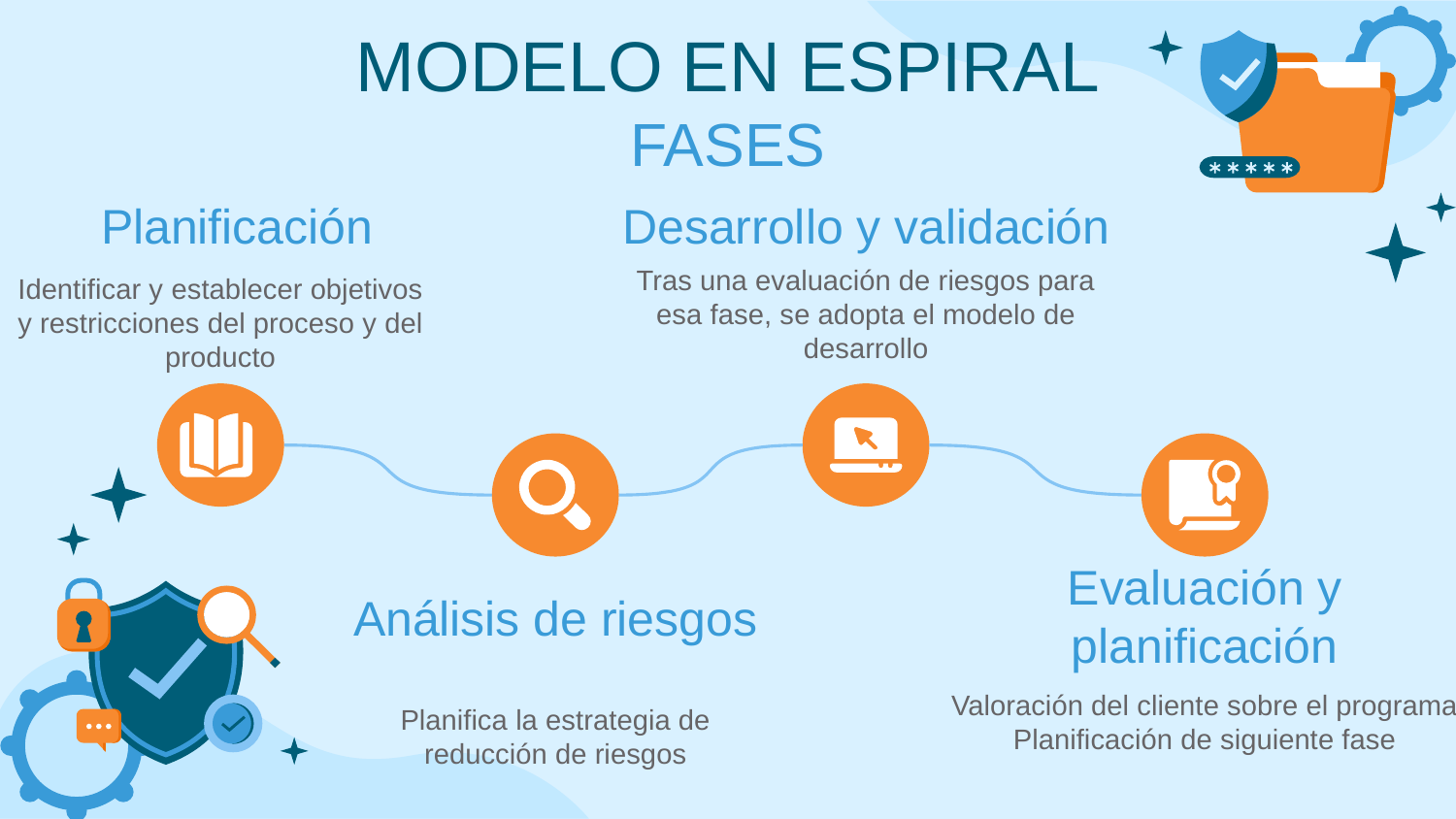

# MODELO EN ESPIRAL
FASES
Planificación
Desarrollo y validación
Tras una evaluación de riesgos para esa fase, se adopta el modelo de desarrollo
Identificar y establecer objetivos y restricciones del proceso y del producto

Análisis de riesgos
Evaluación y planificación
Valoración del cliente sobre el programa
Planificación de siguiente fase
Planifica la estrategia de reducción de riesgos